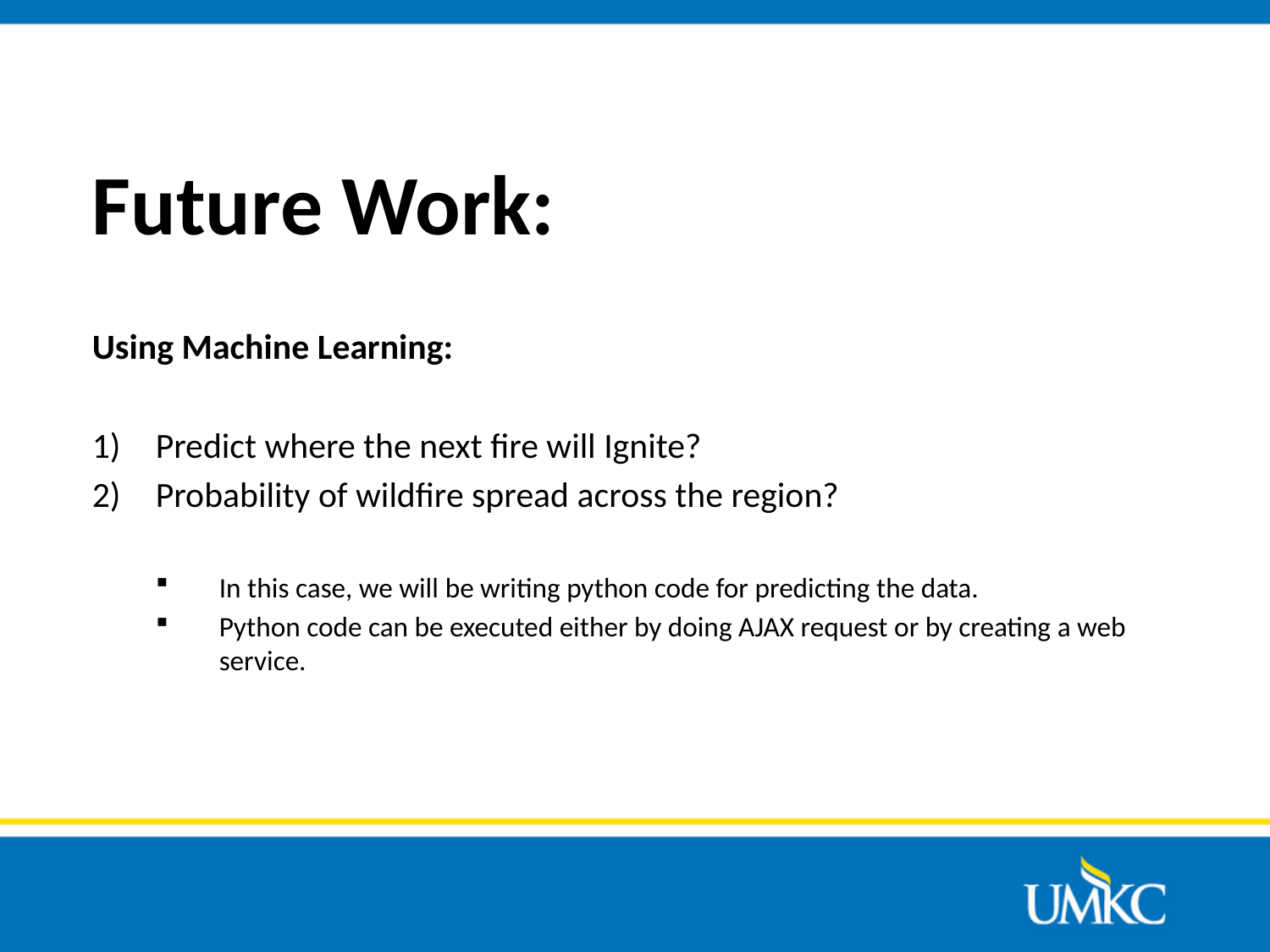

# Future Work:
Using Machine Learning:

Predict where the next fire will Ignite?
Probability of wildfire spread across the region?

In this case, we will be writing python code for predicting the data.
Python code can be executed either by doing AJAX request or by creating a web service.